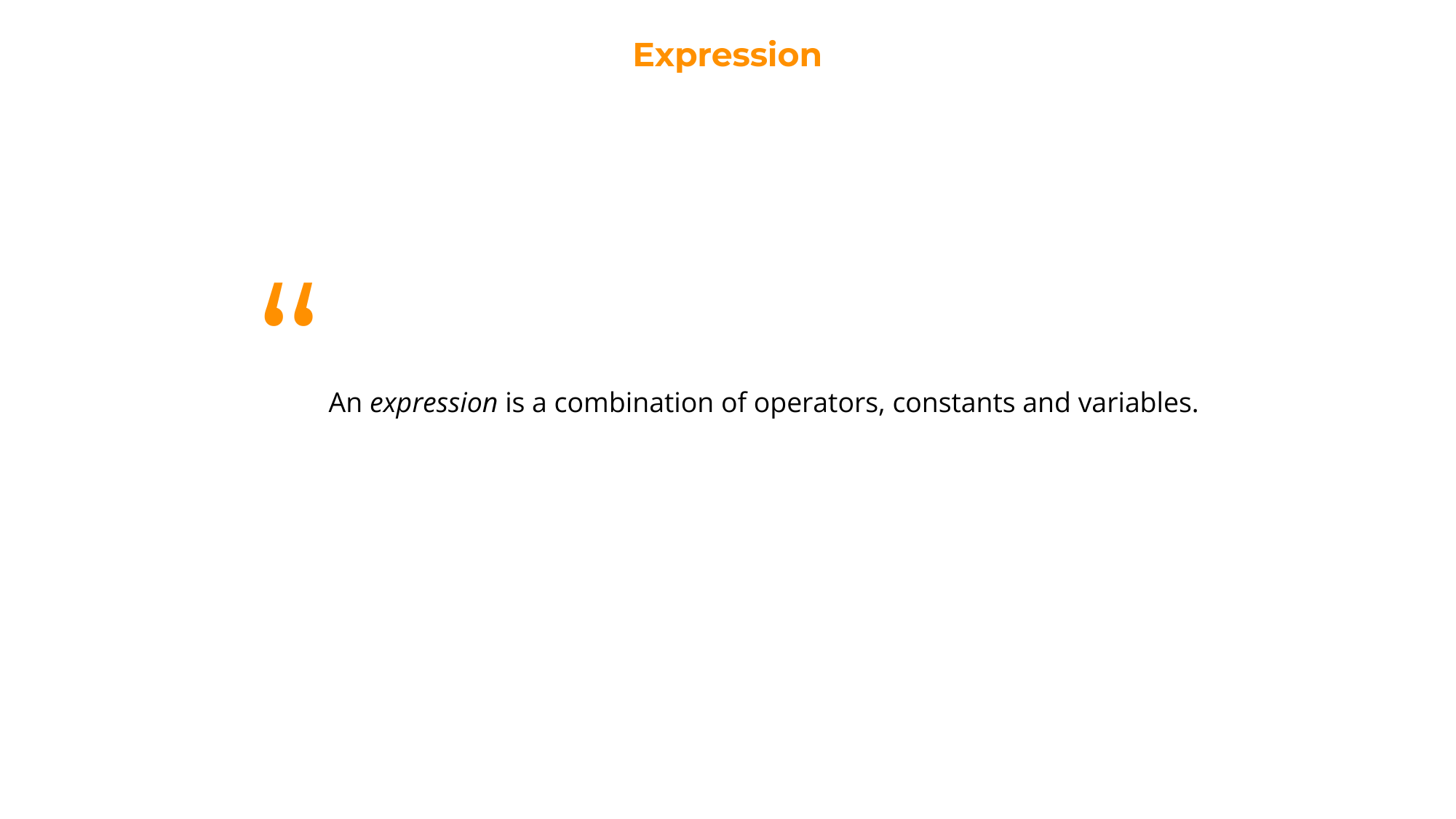

Expression
“ An expression is a combination of operators, constants and variables.